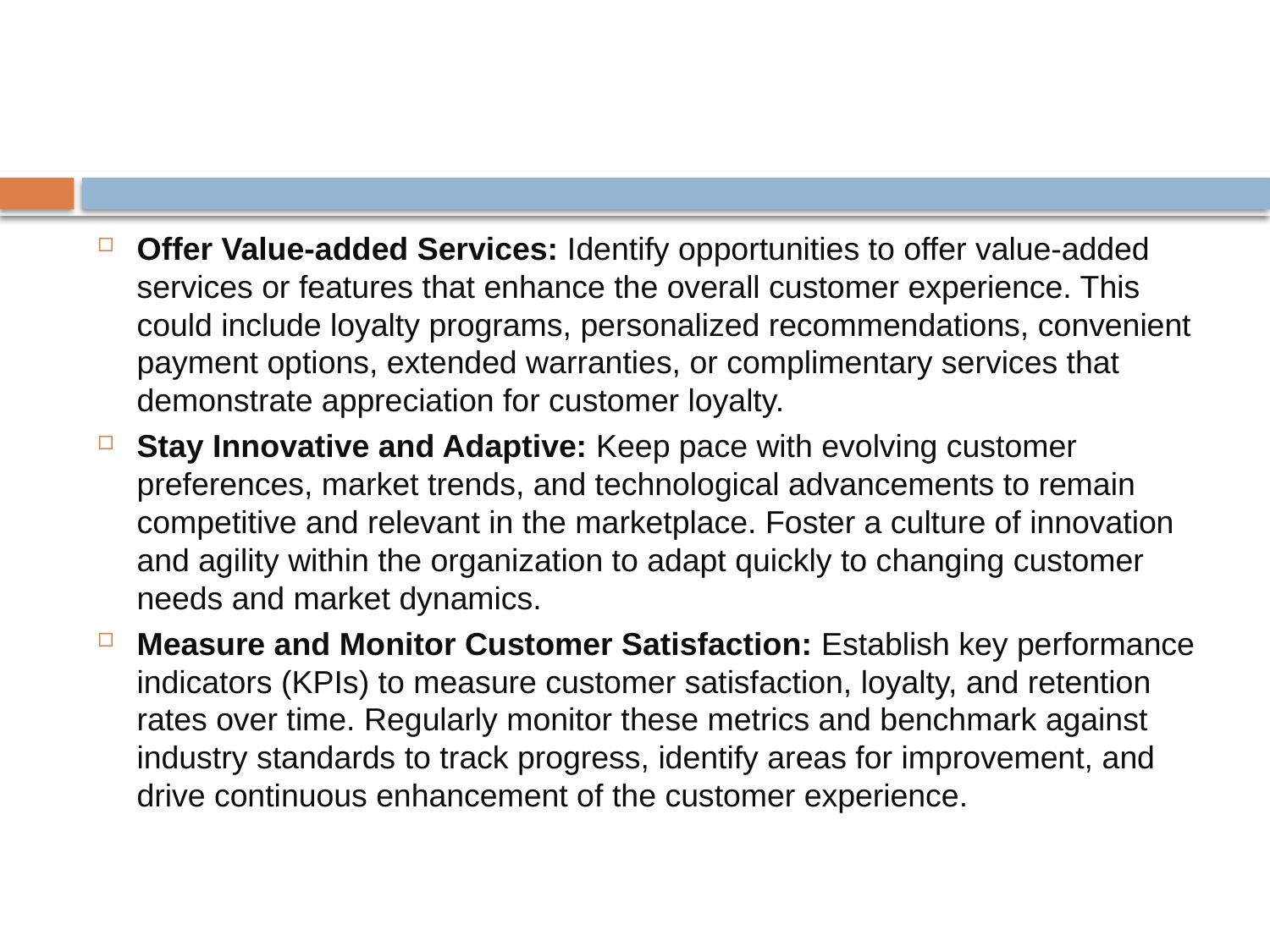

#
Offer Value-added Services: Identify opportunities to offer value-added services or features that enhance the overall customer experience. This could include loyalty programs, personalized recommendations, convenient payment options, extended warranties, or complimentary services that demonstrate appreciation for customer loyalty.
Stay Innovative and Adaptive: Keep pace with evolving customer preferences, market trends, and technological advancements to remain competitive and relevant in the marketplace. Foster a culture of innovation and agility within the organization to adapt quickly to changing customer needs and market dynamics.
Measure and Monitor Customer Satisfaction: Establish key performance indicators (KPIs) to measure customer satisfaction, loyalty, and retention rates over time. Regularly monitor these metrics and benchmark against industry standards to track progress, identify areas for improvement, and drive continuous enhancement of the customer experience.